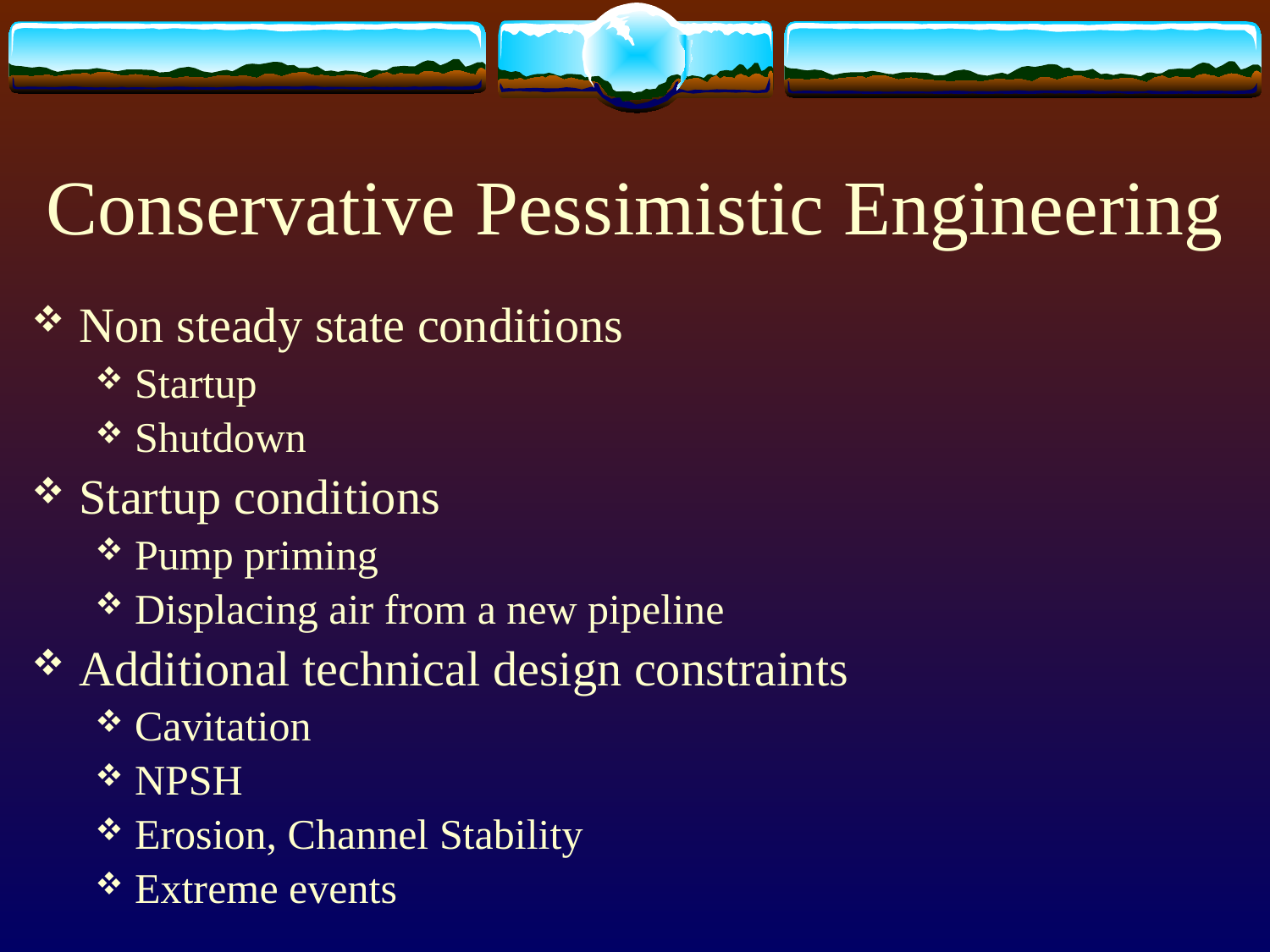

# Conservative Pessimistic Engineering
Non steady state conditions
Startup
Shutdown
Startup conditions
Pump priming
Displacing air from a new pipeline
Additional technical design constraints
Cavitation
NPSH
Erosion, Channel Stability
Extreme events